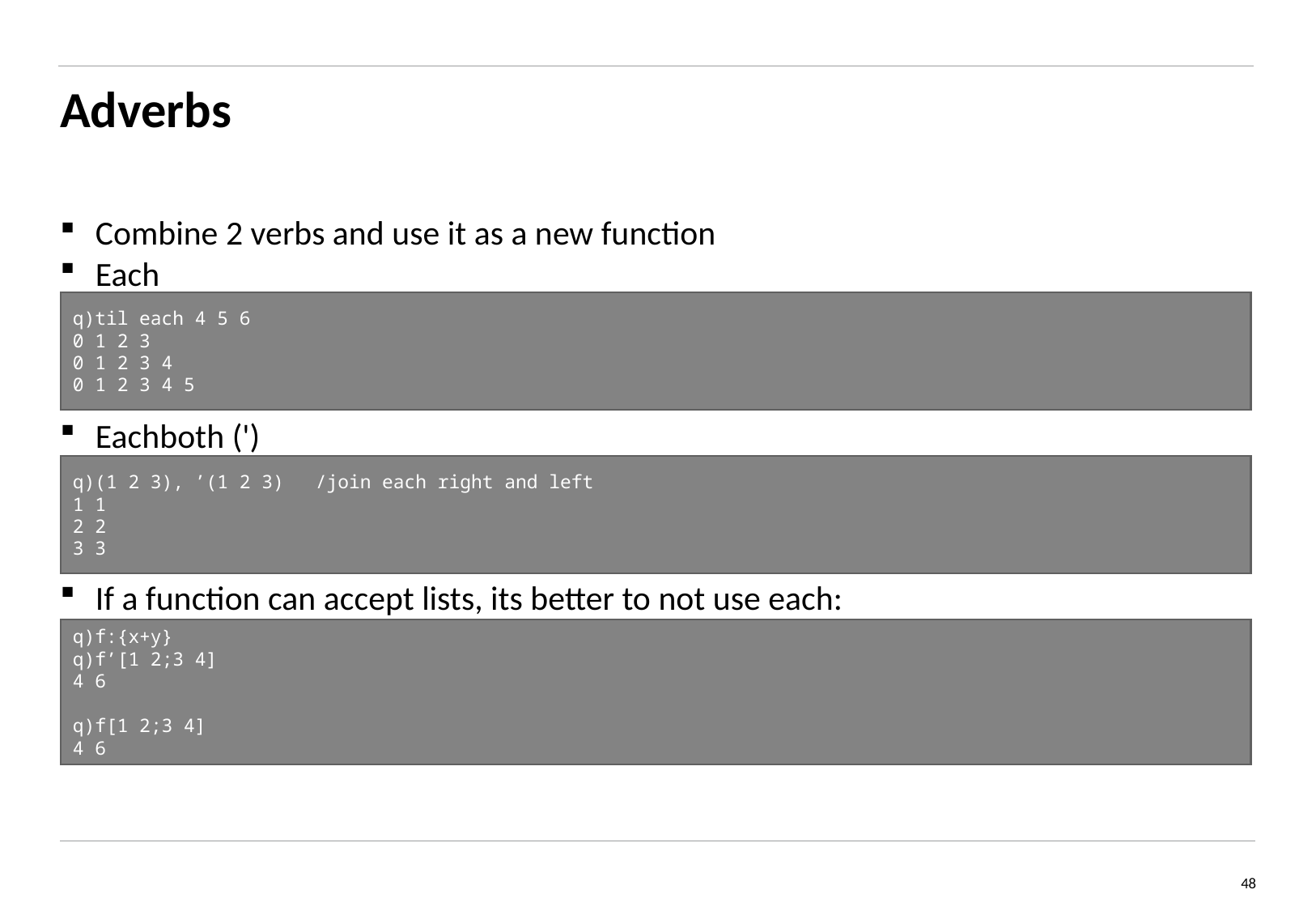

# Adverbs
Combine 2 verbs and use it as a new function
Each

Eachboth (')

If a function can accept lists, its better to not use each:

q)til each 4 5 6
0 1 2 3
0 1 2 3 4
0 1 2 3 4 5
q)(1 2 3), ’(1 2 3) 	/join each right and left
1 1
2 2
3 3
q)f:{x+y}
q)f’[1 2;3 4]
4 6

q)f[1 2;3 4]
4 6
48